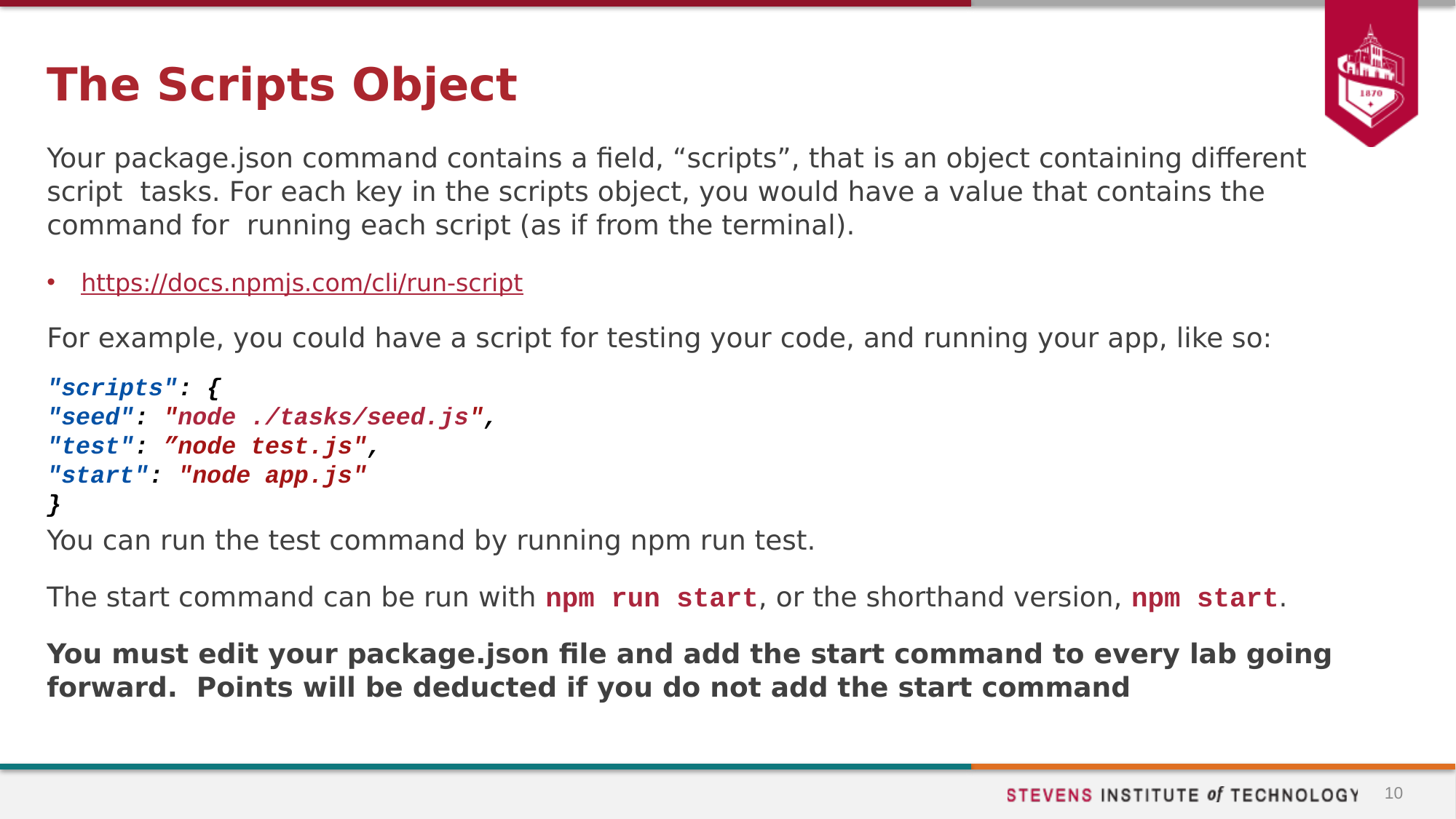

# The Scripts Object
Your package.json command contains a field, “scripts”, that is an object containing different script  tasks. For each key in the scripts object, you would have a value that contains the command for  running each script (as if from the terminal).
https://docs.npmjs.com/cli/run-script
For example, you could have a script for testing your code, and running your app, like so:
"scripts": {
"seed": "node ./tasks/seed.js",
"test": ”node test.js",
"start": "node app.js"
}
You can run the test command by running npm run test.
The start command can be run with npm run start, or the shorthand version, npm start.
You must edit your package.json file and add the start command to every lab going forward.  Points will be deducted if you do not add the start command
10